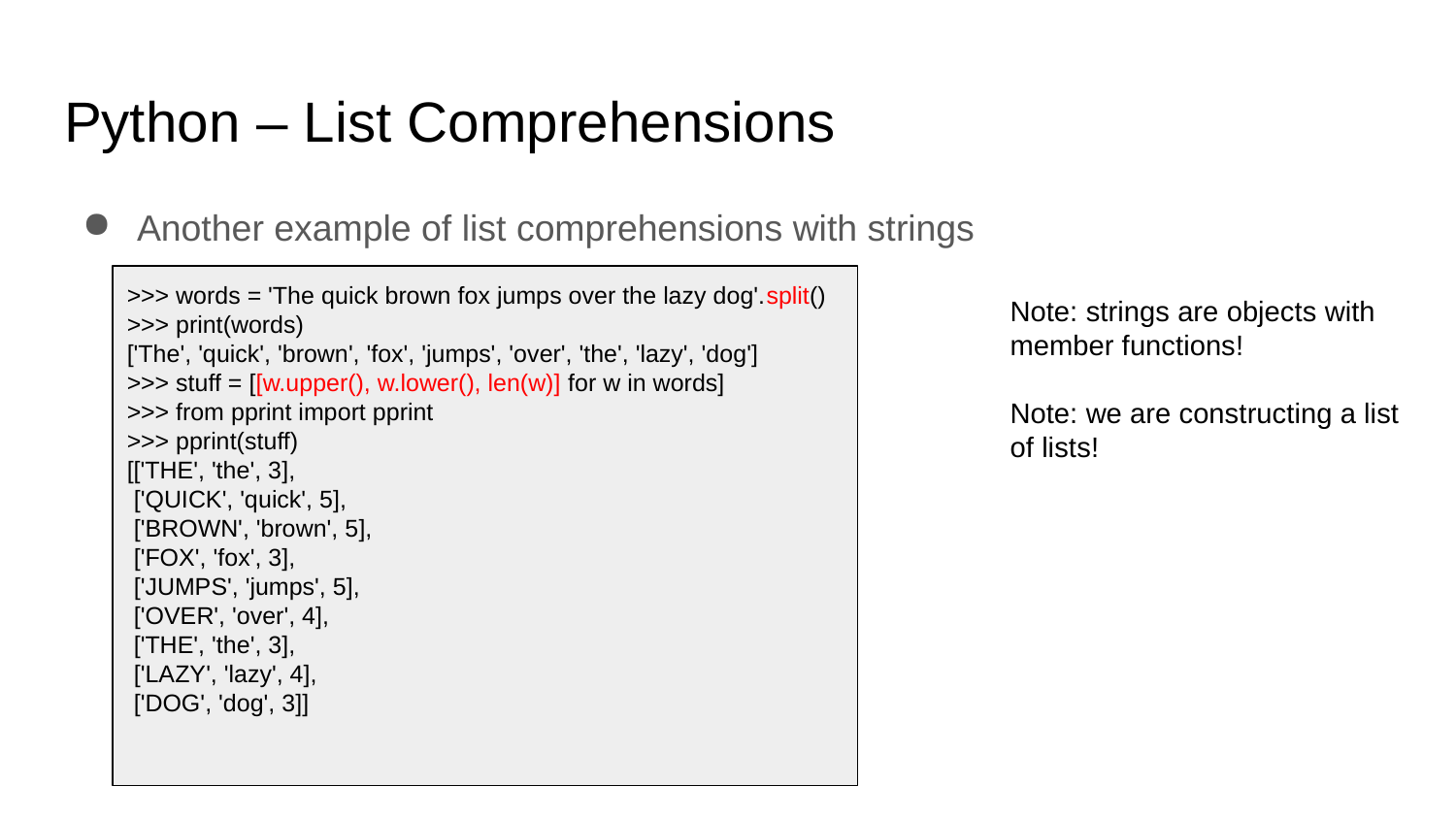

# Python – List Comprehensions
Another example of list comprehensions with strings
>>> words = 'The quick brown fox jumps over the lazy dog'.split()
>>> print(words)
['The', 'quick', 'brown', 'fox', 'jumps', 'over', 'the', 'lazy', 'dog']
>>> stuff = [[w.upper(), w.lower(), len(w)] for w in words]
>>> from pprint import pprint
>>> pprint(stuff)
[['THE', 'the', 3],
 ['QUICK', 'quick', 5],
 ['BROWN', 'brown', 5],
 ['FOX', 'fox', 3],
 ['JUMPS', 'jumps', 5],
 ['OVER', 'over', 4],
 ['THE', 'the', 3],
 ['LAZY', 'lazy', 4],
 ['DOG', 'dog', 3]]
Note: strings are objects with
member functions!

Note: we are constructing a list
of lists!